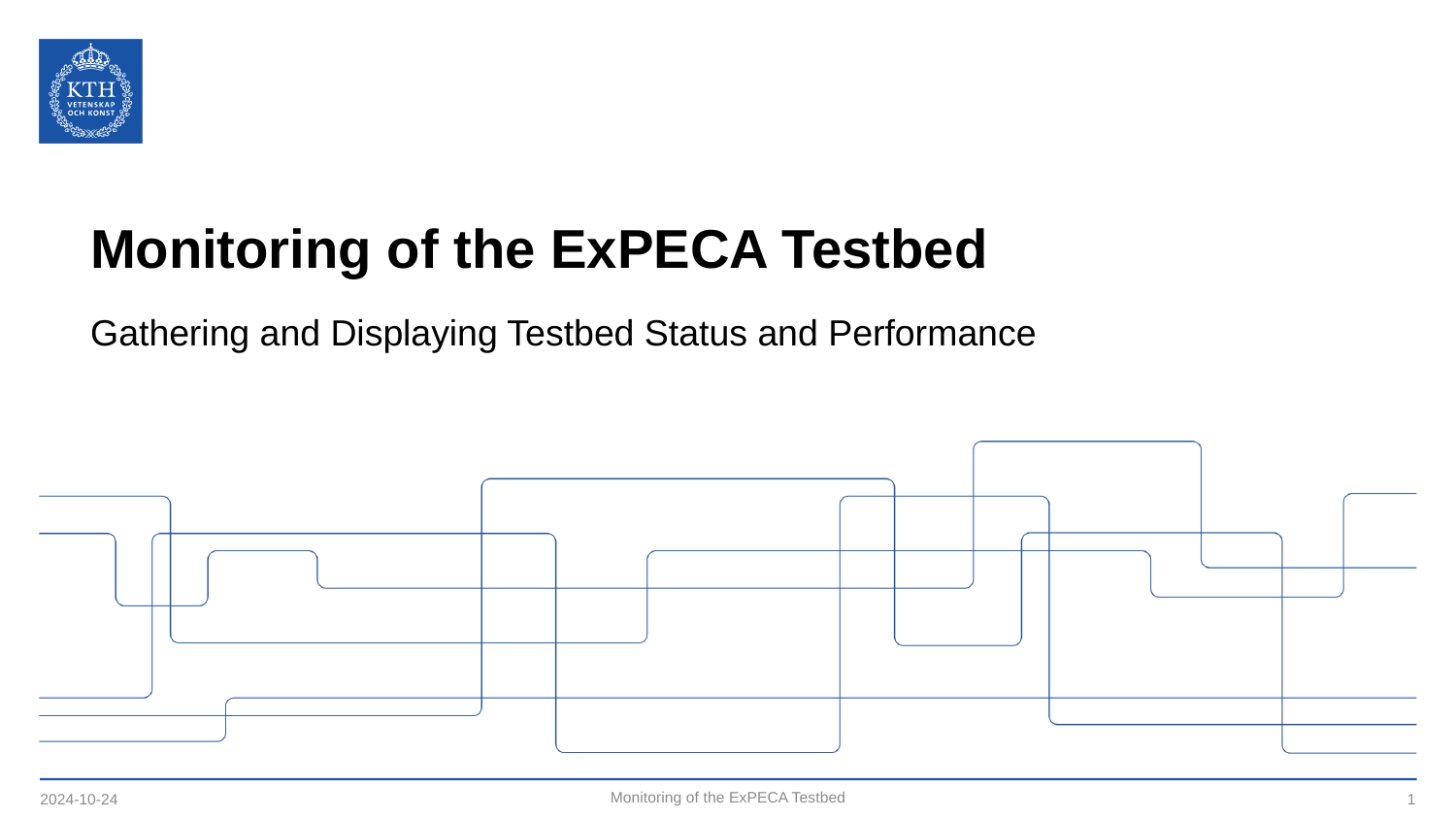

# Monitoring of the ExPECA Testbed
Gathering and Displaying Testbed Status and Performance
2024-10-24
Monitoring of the ExPECA Testbed

1